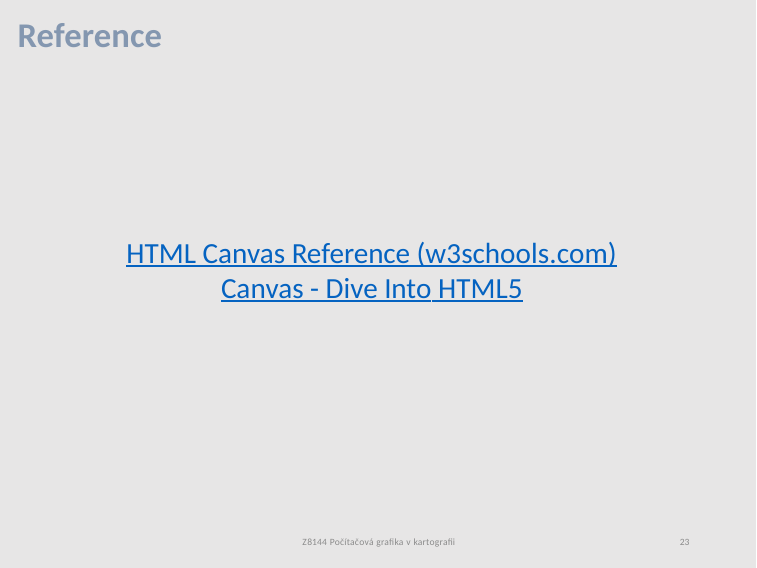

# Reference
HTML Canvas Reference (w3schools.com)
Canvas - Dive Into HTML5
Z8144 Počítačová grafika v kartografii
23